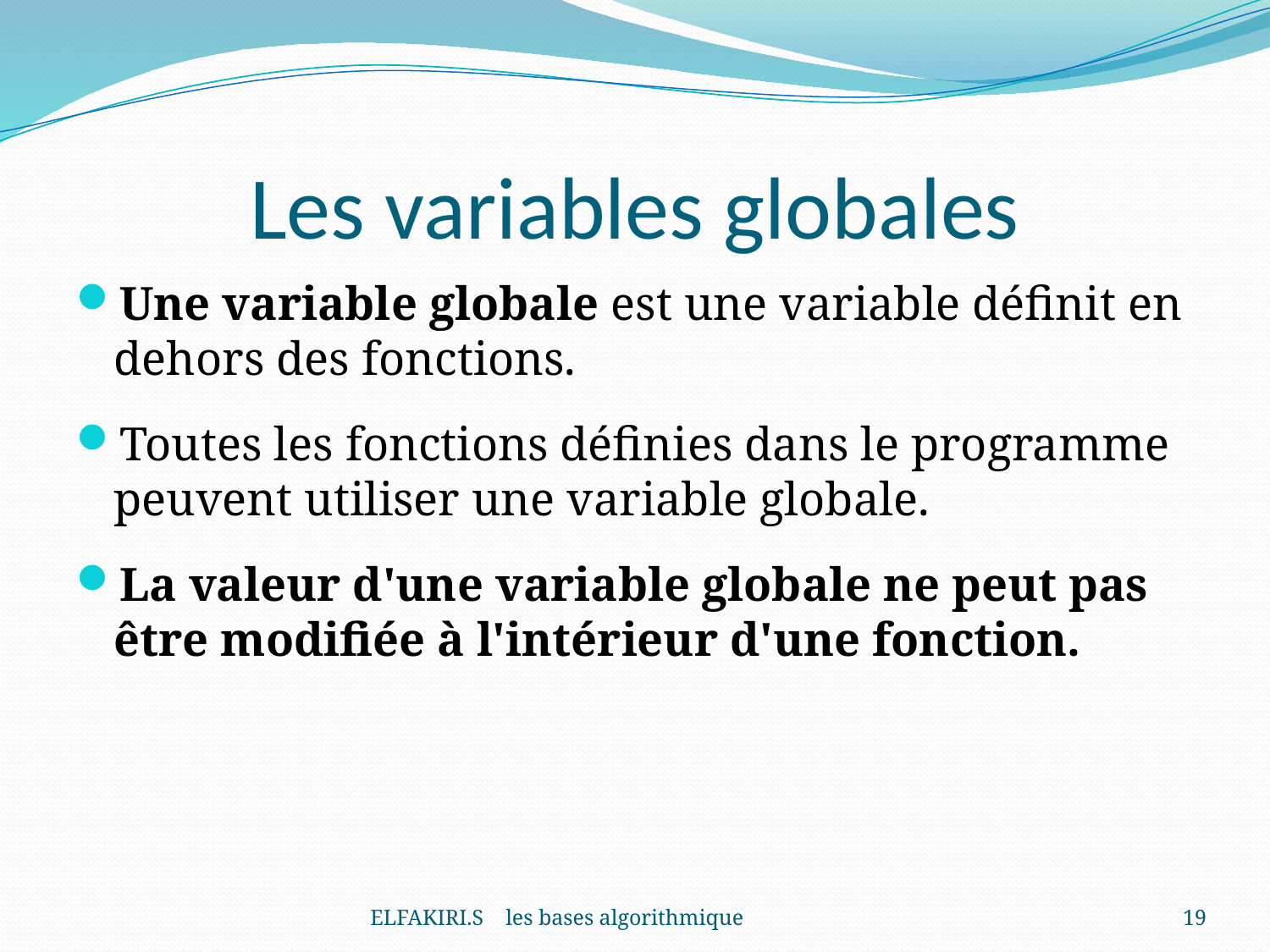

# Les variables globales
Une variable globale est une variable définit en dehors des fonctions.
Toutes les fonctions définies dans le programme peuvent utiliser une variable globale.
La valeur d'une variable globale ne peut pas être modifiée à l'intérieur d'une fonction.
ELFAKIRI.S    les bases algorithmique
19